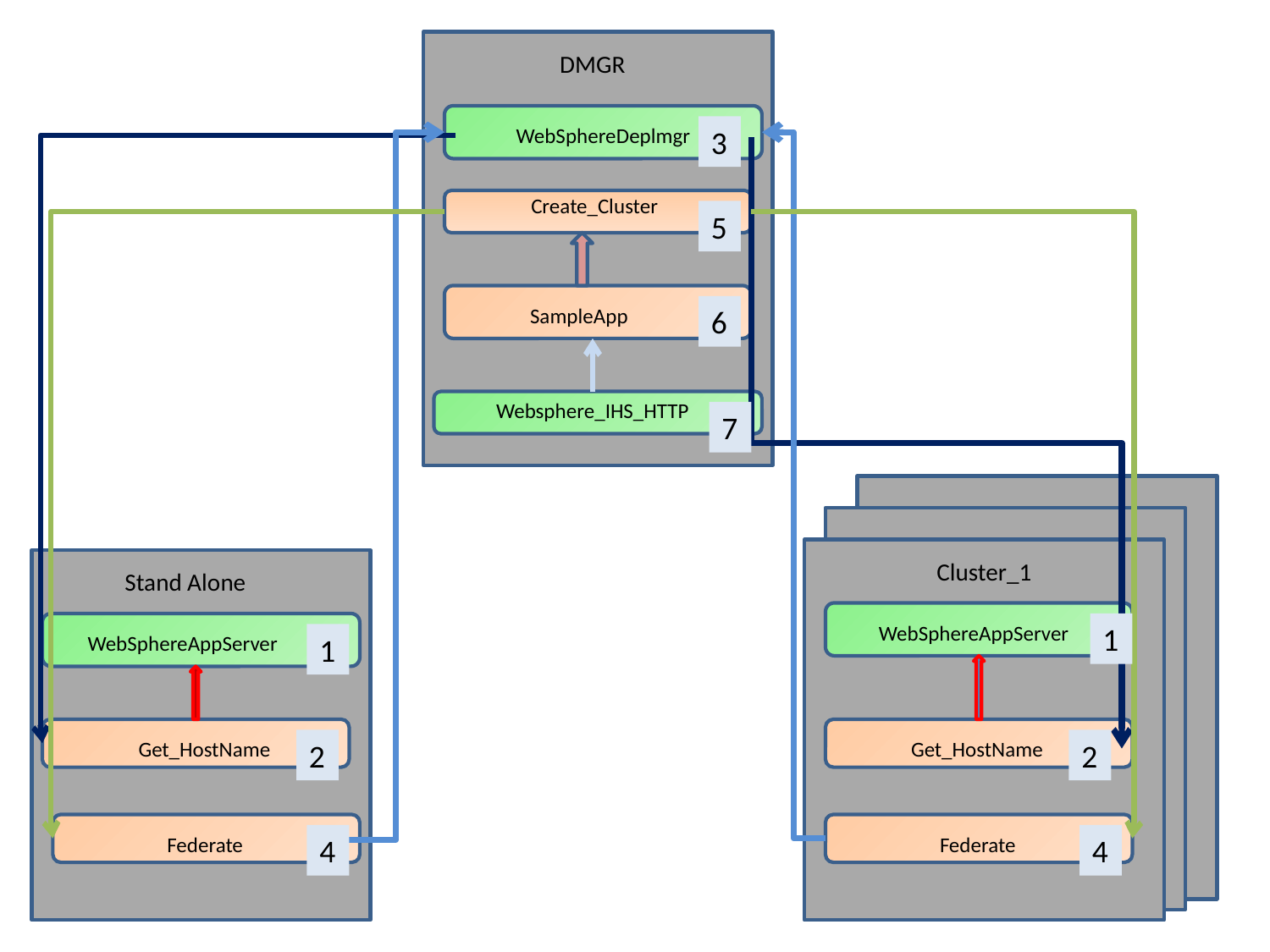

DMGR

3
WebSphereDeplmgr
    Create_Cluster

5

         SampleApp
6
Websphere_IHS_HTTP

7

Cluster_1
Stand Alone

1
WebSphereAppServer
WebSphereAppServer
1

         Get_HostName

         Get_HostName
2
2

             Federate

             Federate
4
4